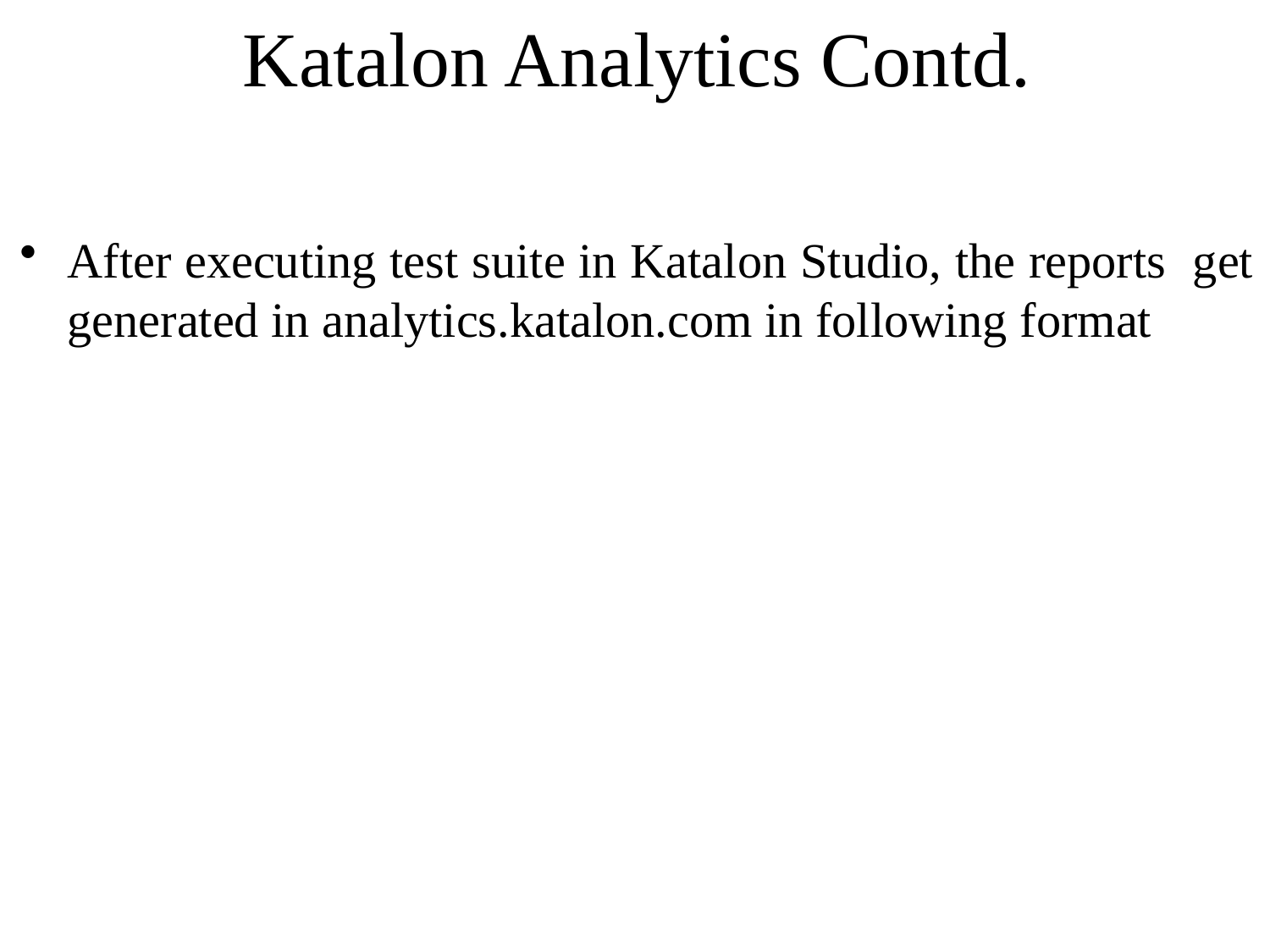

# Katalon Analytics Contd.
After executing test suite in Katalon Studio, the reports  get generated in analytics.katalon.com in following format